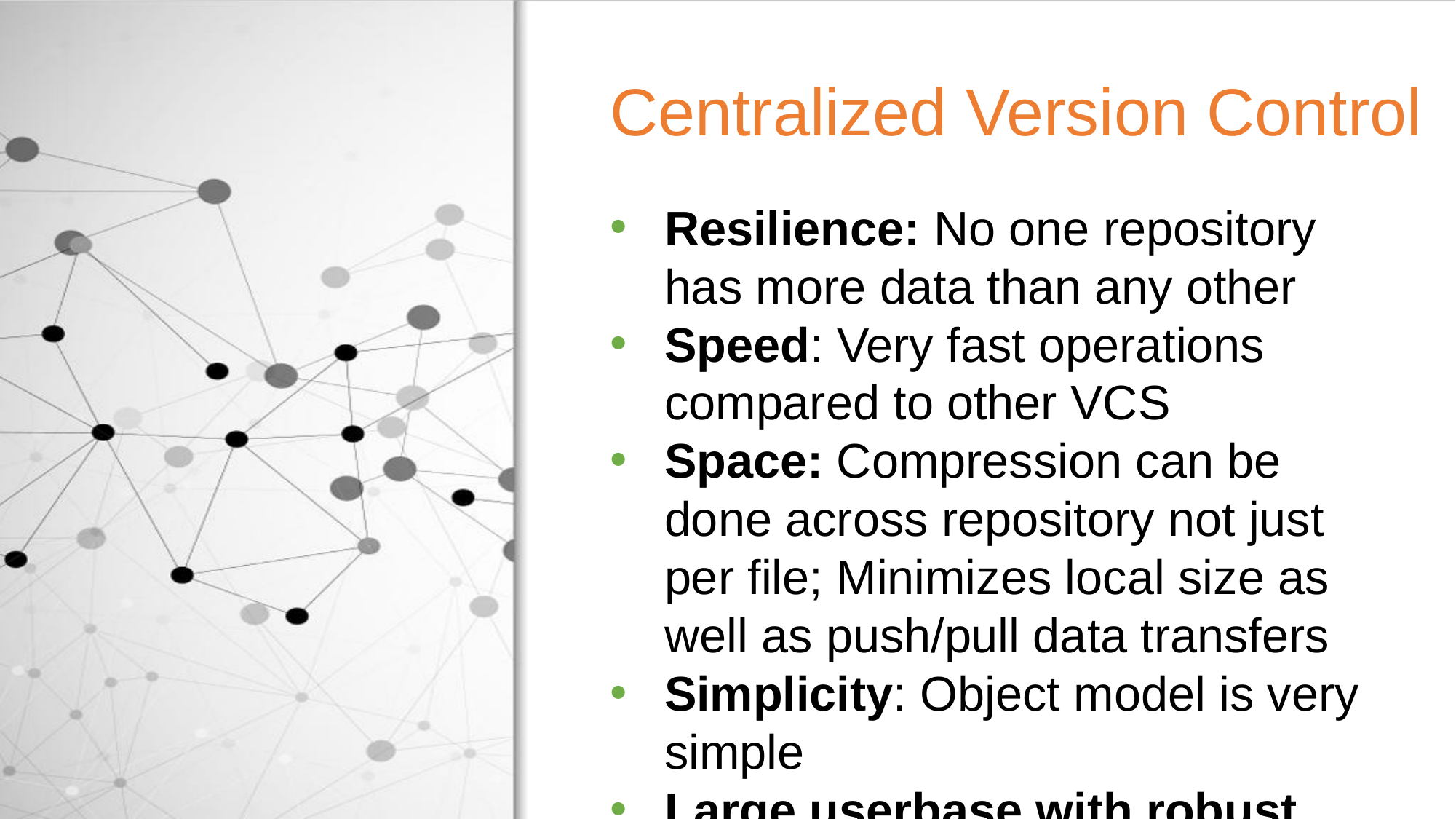

Centralized Version Control
Resilience: No one repository has more data than any other
Speed: Very fast operations compared to other VCS
Space: Compression can be done across repository not just per file; Minimizes local size as well as push/pull data transfers
Simplicity: Object model is very simple
Large userbase with robust tools